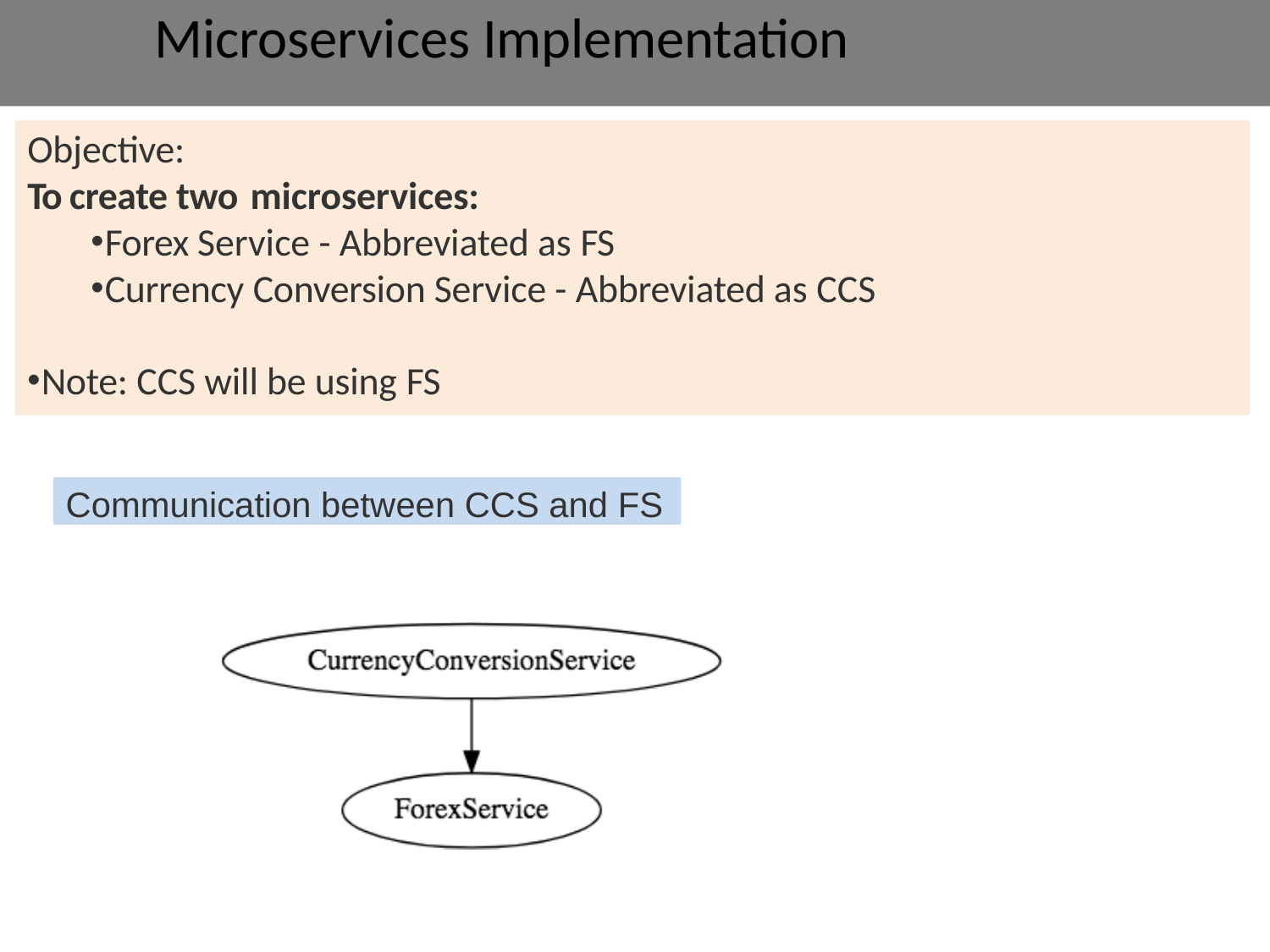

# Microservices Implementation

Objective:
To create two microservices:
Forex Service - Abbreviated as FS
Currency Conversion Service - Abbreviated as CCS

Note: CCS will be using FS
Communication between CCS and FS